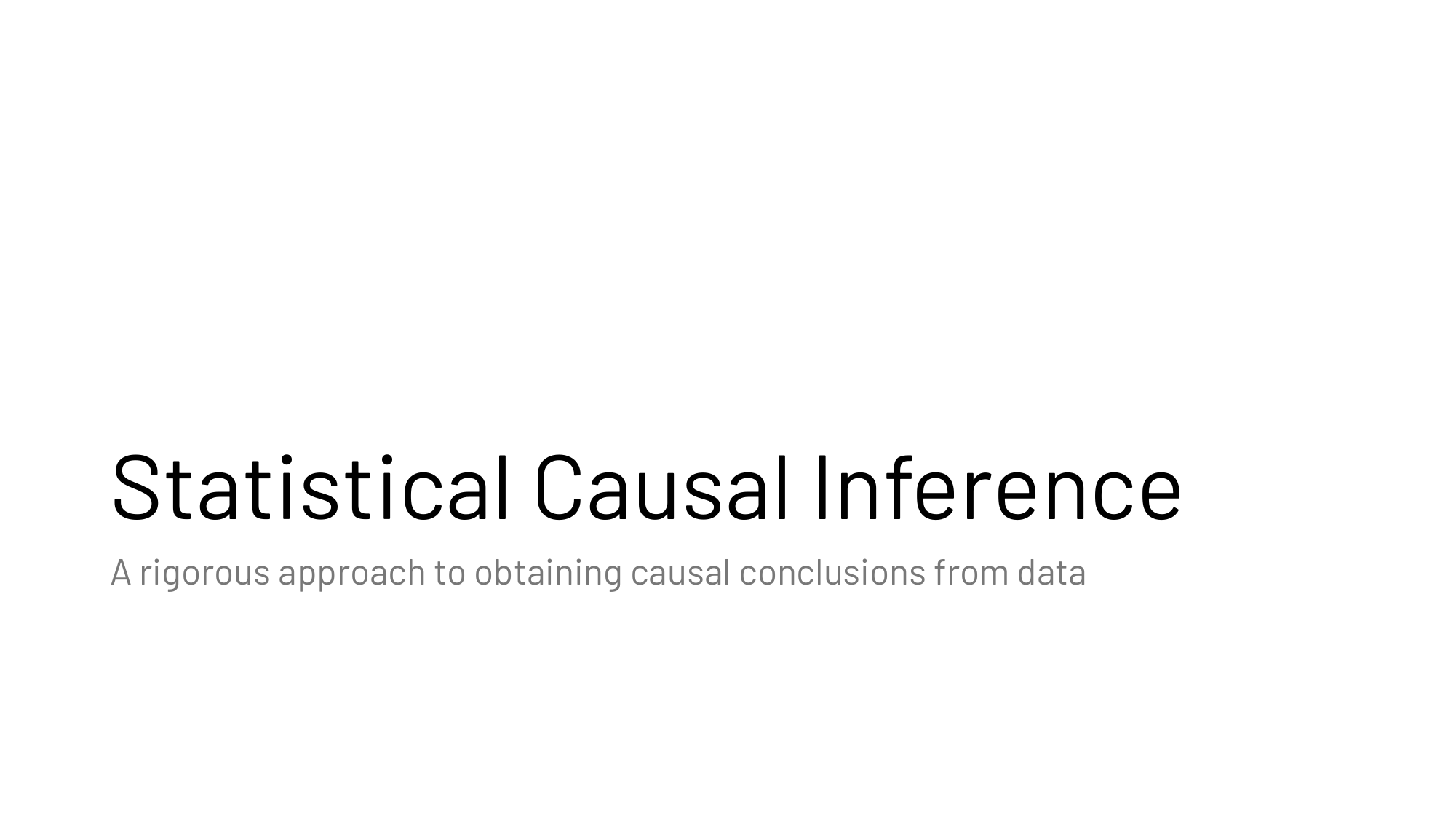

# Statistical Causal Inference
A rigorous approach to obtaining causal conclusions from data